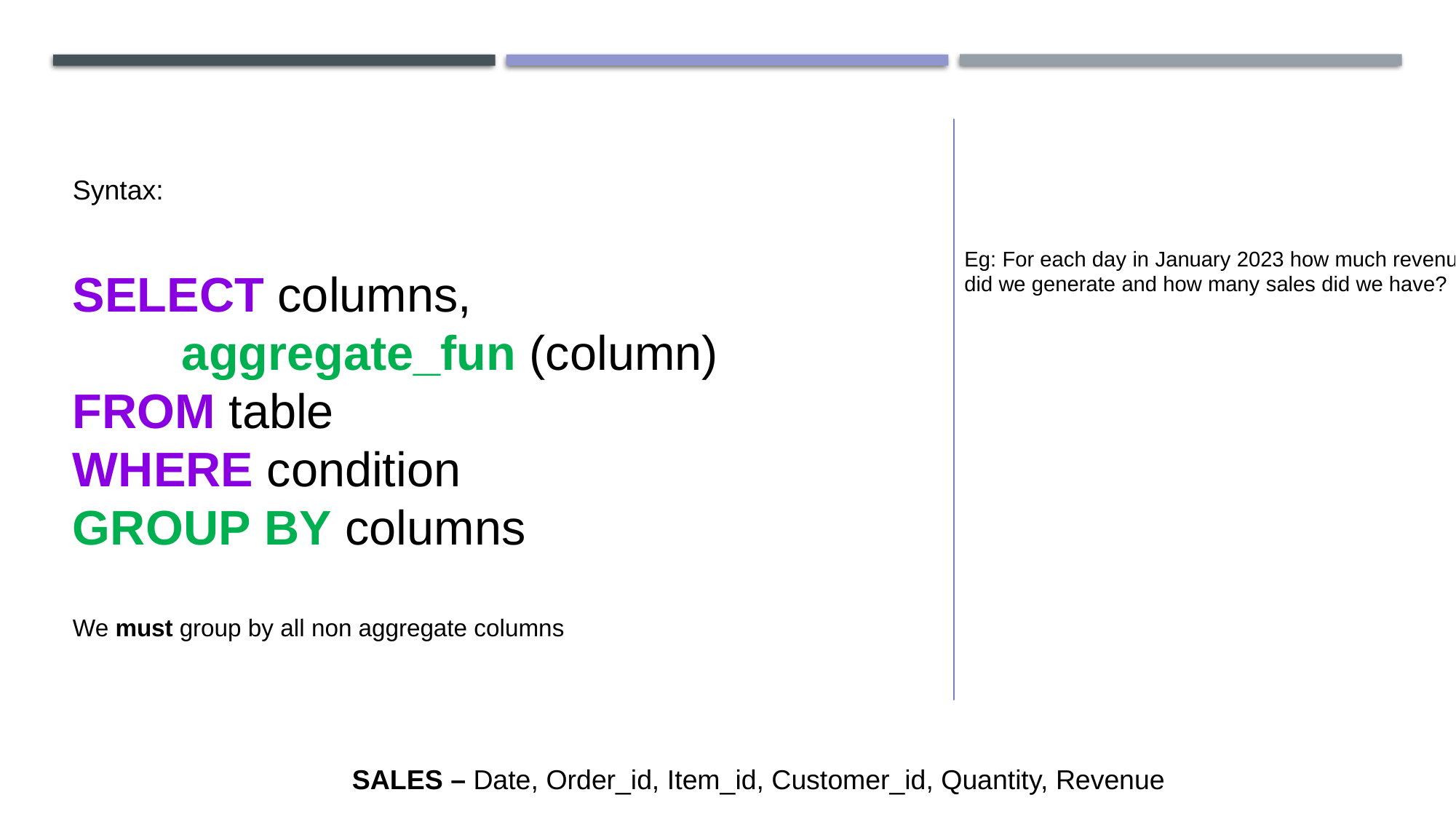

Syntax:

SELECT columns,
	aggregate_fun (column)
FROM table
WHERE condition
GROUP BY columns

We must group by all non aggregate columns
Eg: For each day in January 2023 how much revenue
did we generate and how many sales did we have?
SALES – Date, Order_id, Item_id, Customer_id, Quantity, Revenue